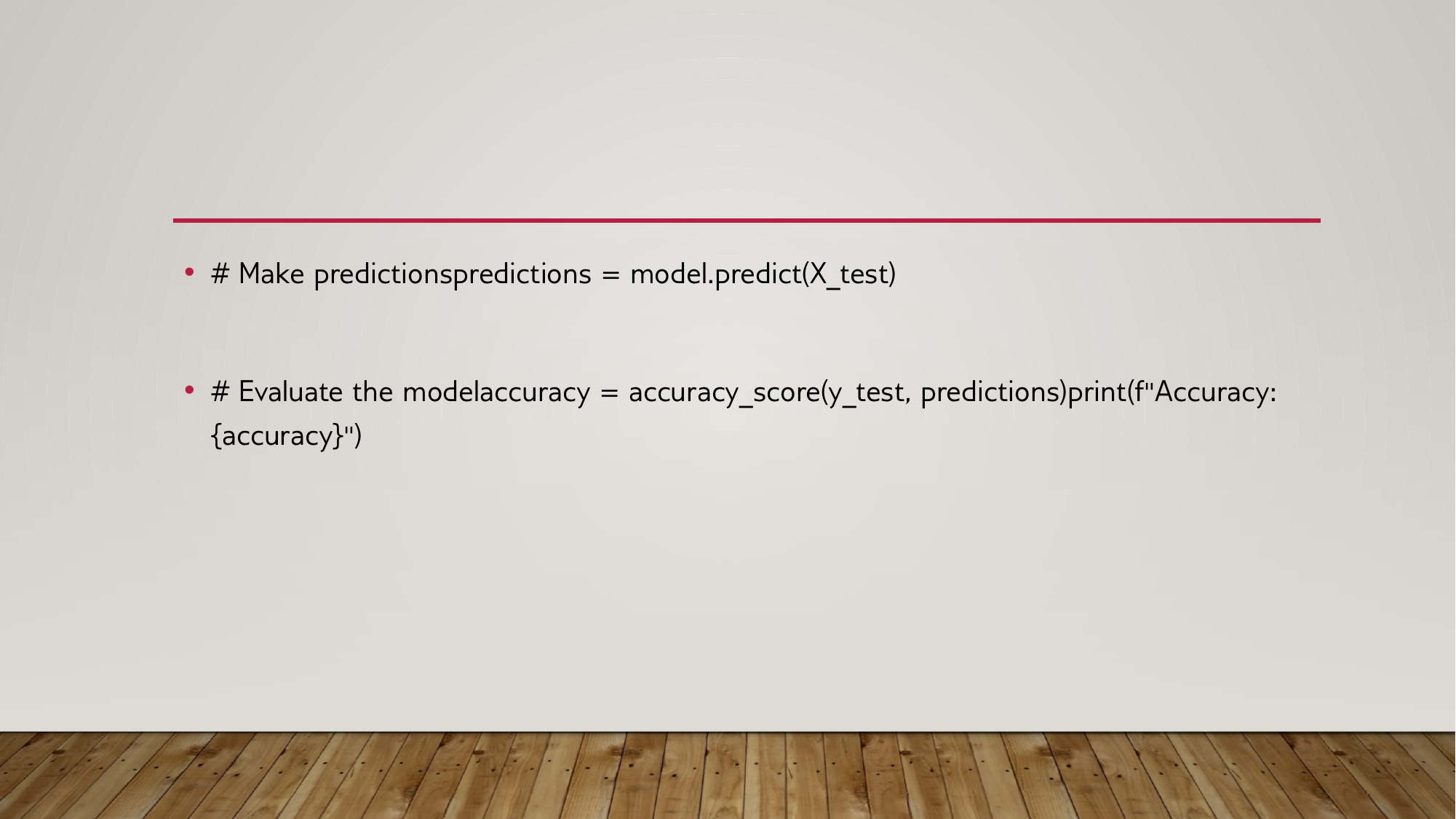

#
# Make predictionspredictions = model.predict(X_test)

# Evaluate the modelaccuracy = accuracy_score(y_test, predictions)print(f"Accuracy: {accuracy}")